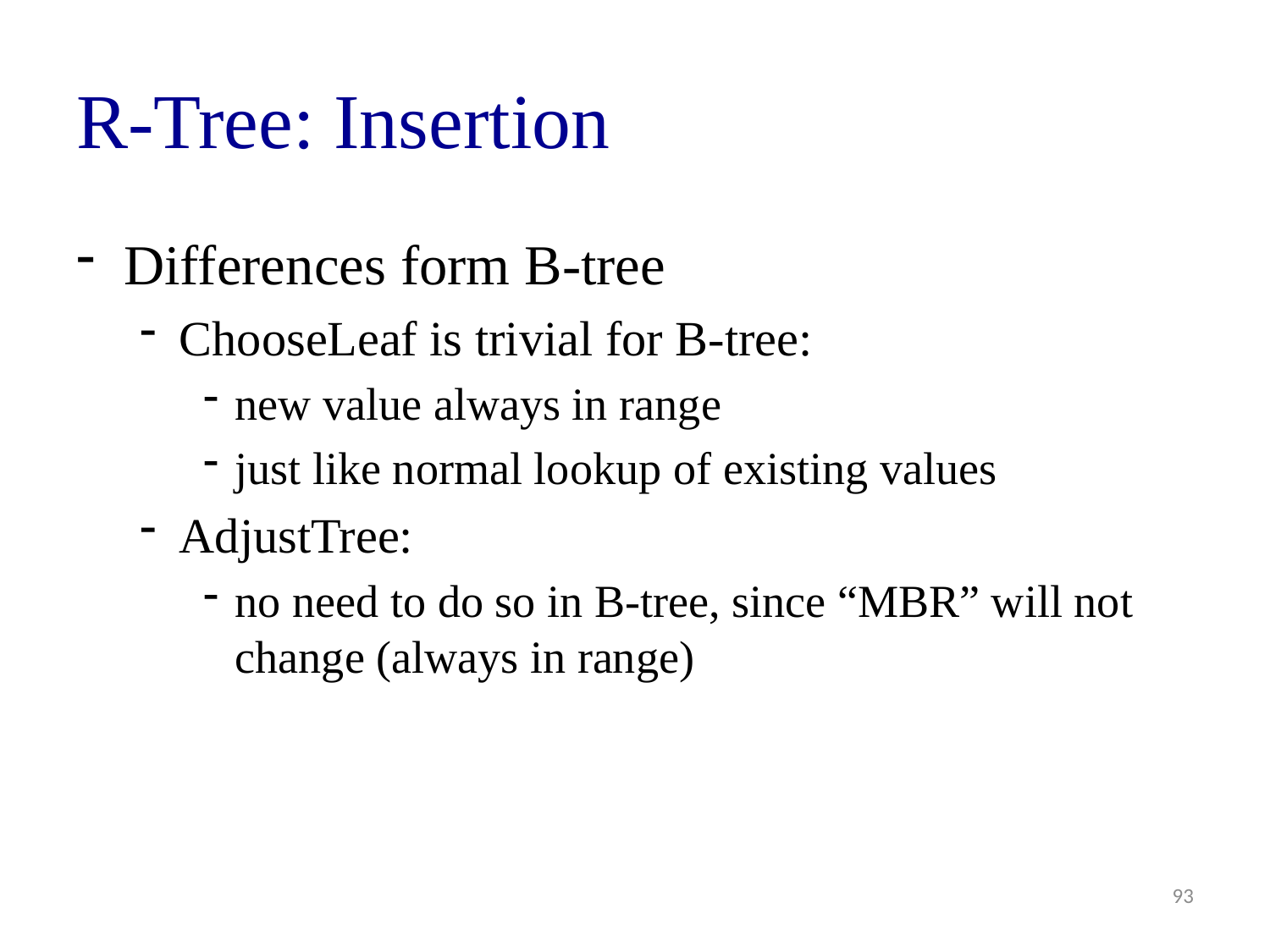

# R-Tree: Insertion
Differences form B-tree
ChooseLeaf is trivial for B-tree:
new value always in range
just like normal lookup of existing values
AdjustTree:
no need to do so in B-tree, since “MBR” will not change (always in range)

93